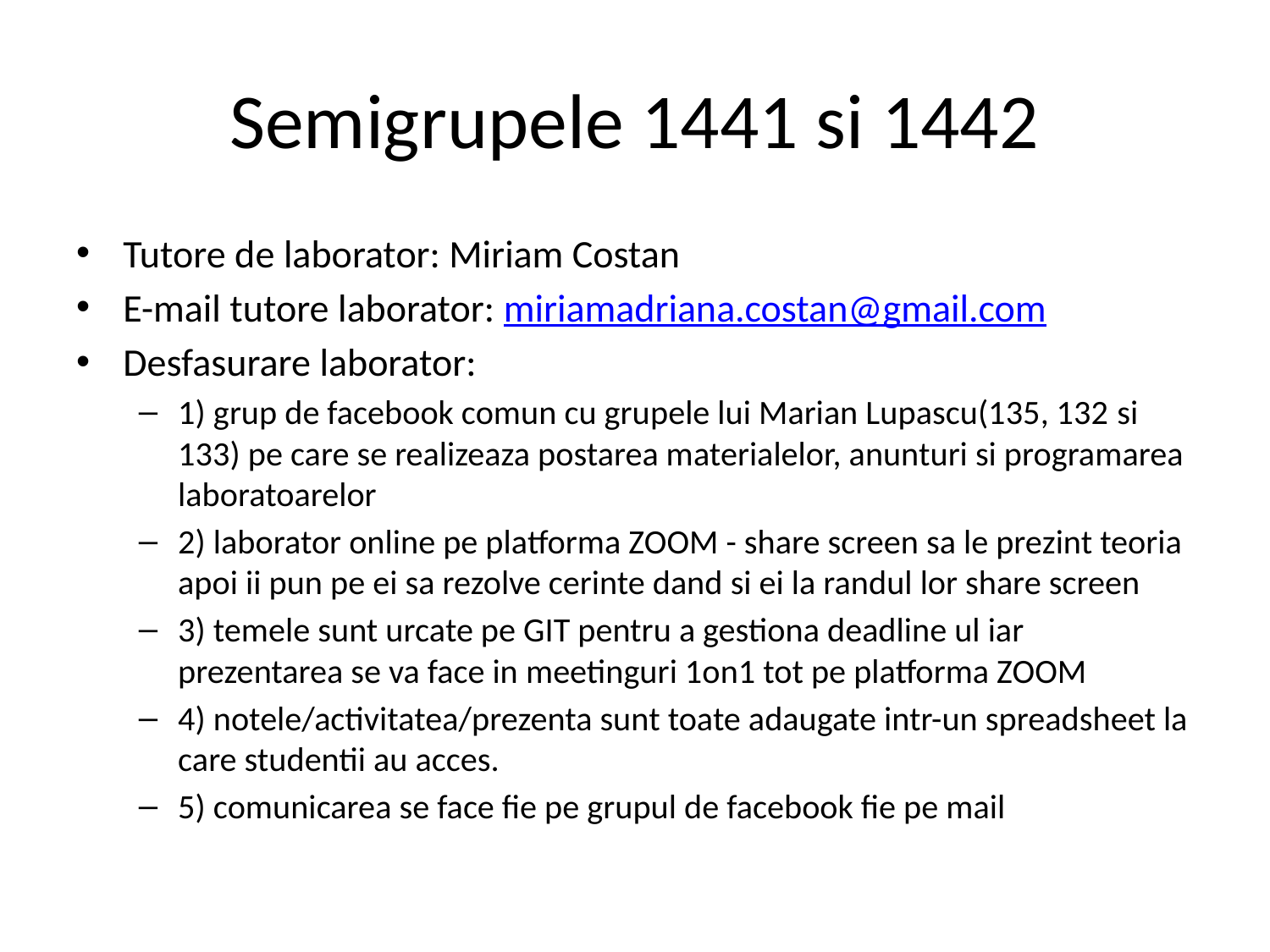

# Semigrupele 1441 si 1442
Tutore de laborator: Miriam Costan
E-mail tutore laborator: miriamadriana.costan@gmail.com
Desfasurare laborator:
1) grup de facebook comun cu grupele lui Marian Lupascu(135, 132 si 133) pe care se realizeaza postarea materialelor, anunturi si programarea laboratoarelor
2) laborator online pe platforma ZOOM - share screen sa le prezint teoria apoi ii pun pe ei sa rezolve cerinte dand si ei la randul lor share screen
3) temele sunt urcate pe GIT pentru a gestiona deadline ul iar prezentarea se va face in meetinguri 1on1 tot pe platforma ZOOM
4) notele/activitatea/prezenta sunt toate adaugate intr-un spreadsheet la care studentii au acces.
5) comunicarea se face fie pe grupul de facebook fie pe mail